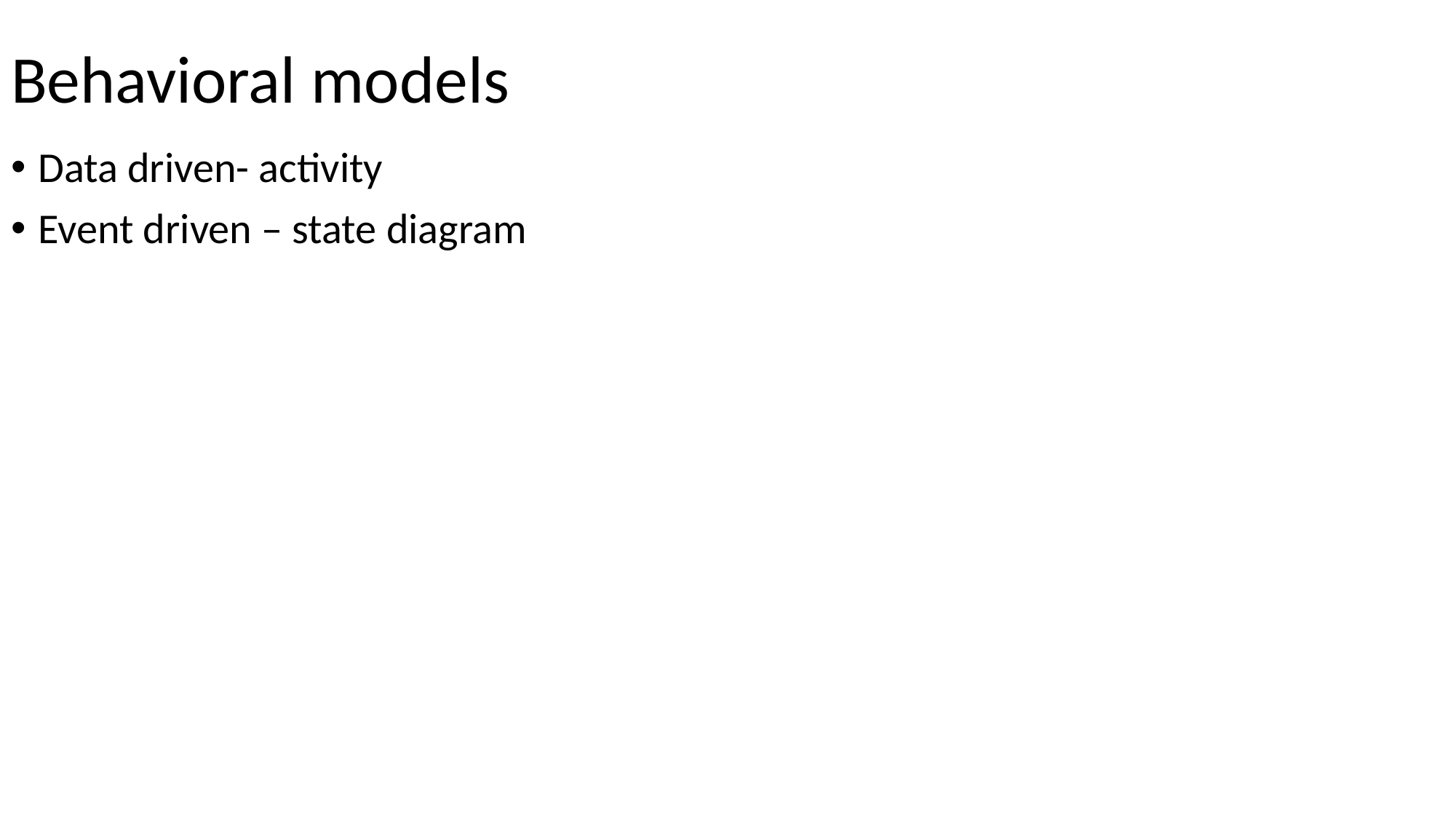

# Behavioral models
Data driven- activity
Event driven – state diagram